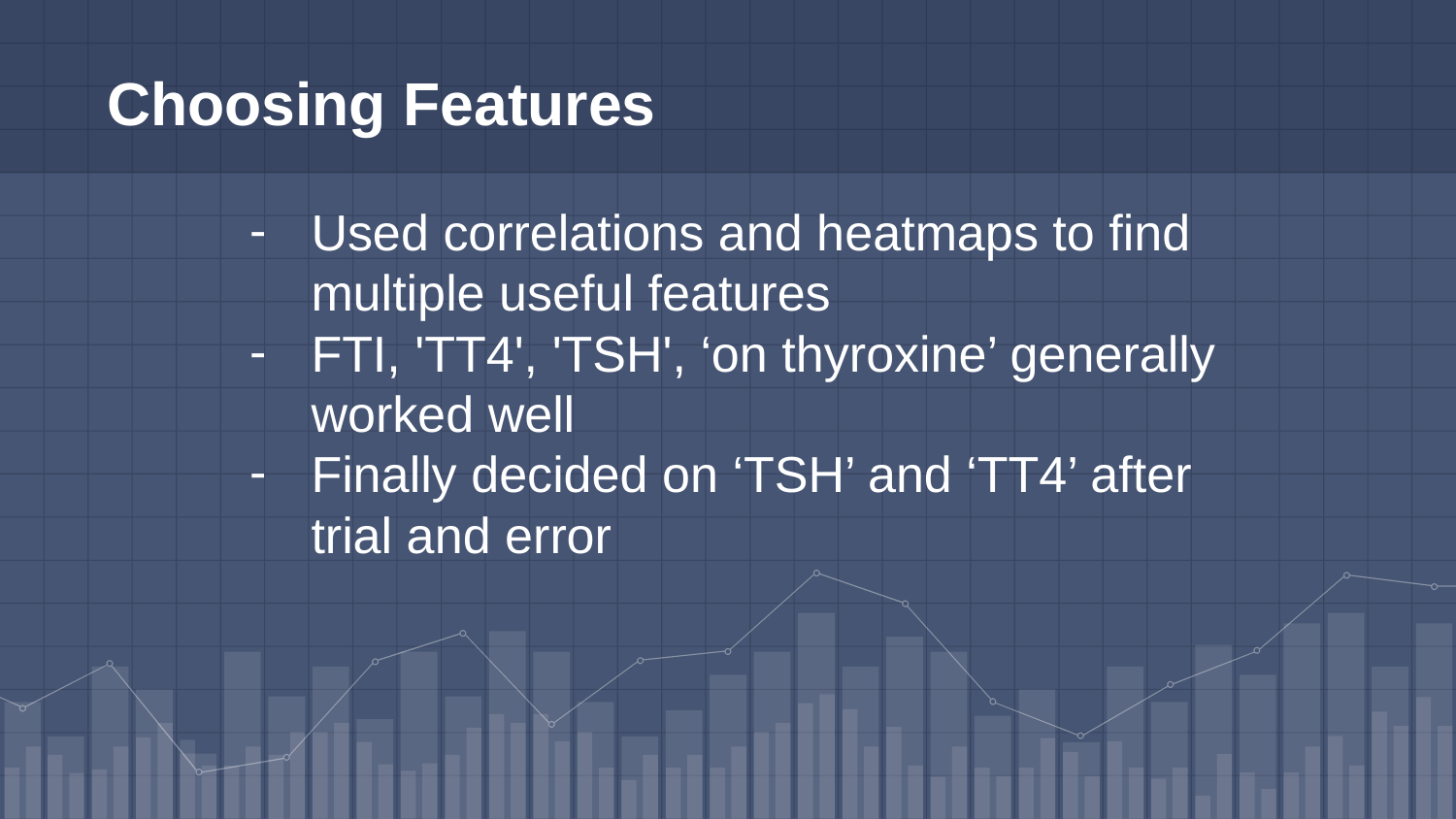

# Choosing Features
Used correlations and heatmaps to find multiple useful features
FTI, 'TT4', 'TSH', ‘on thyroxine’ generally worked well
Finally decided on ‘TSH’ and ‘TT4’ after trial and error